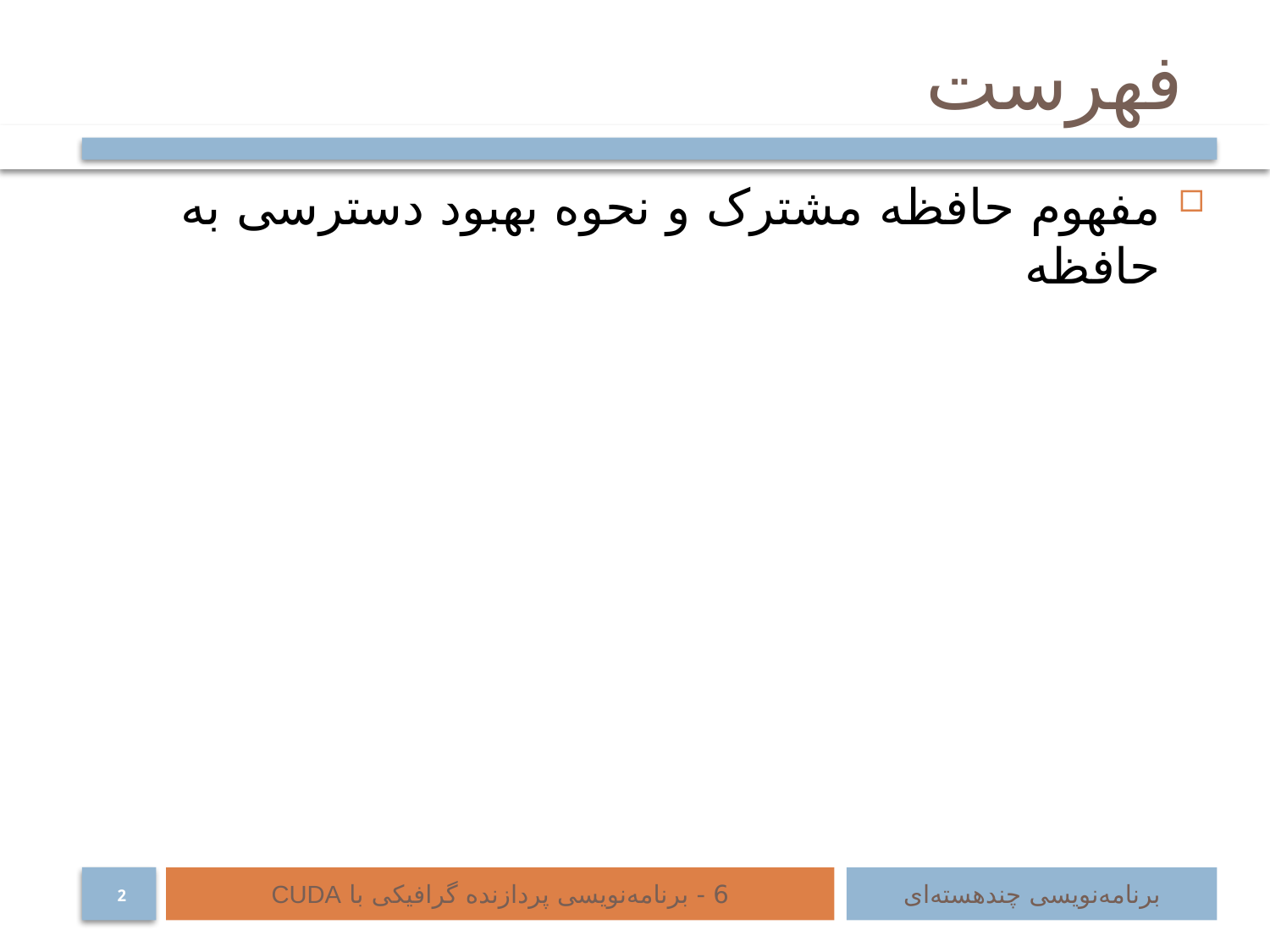

# فهرست
مفهوم حافظه مشترک و نحوه بهبود دسترسی به حافظه

6 - برنامه‌نویسی پردازنده گرافیکی با CUDA
برنامه‌نویسی چند‌هسته‌ای
2